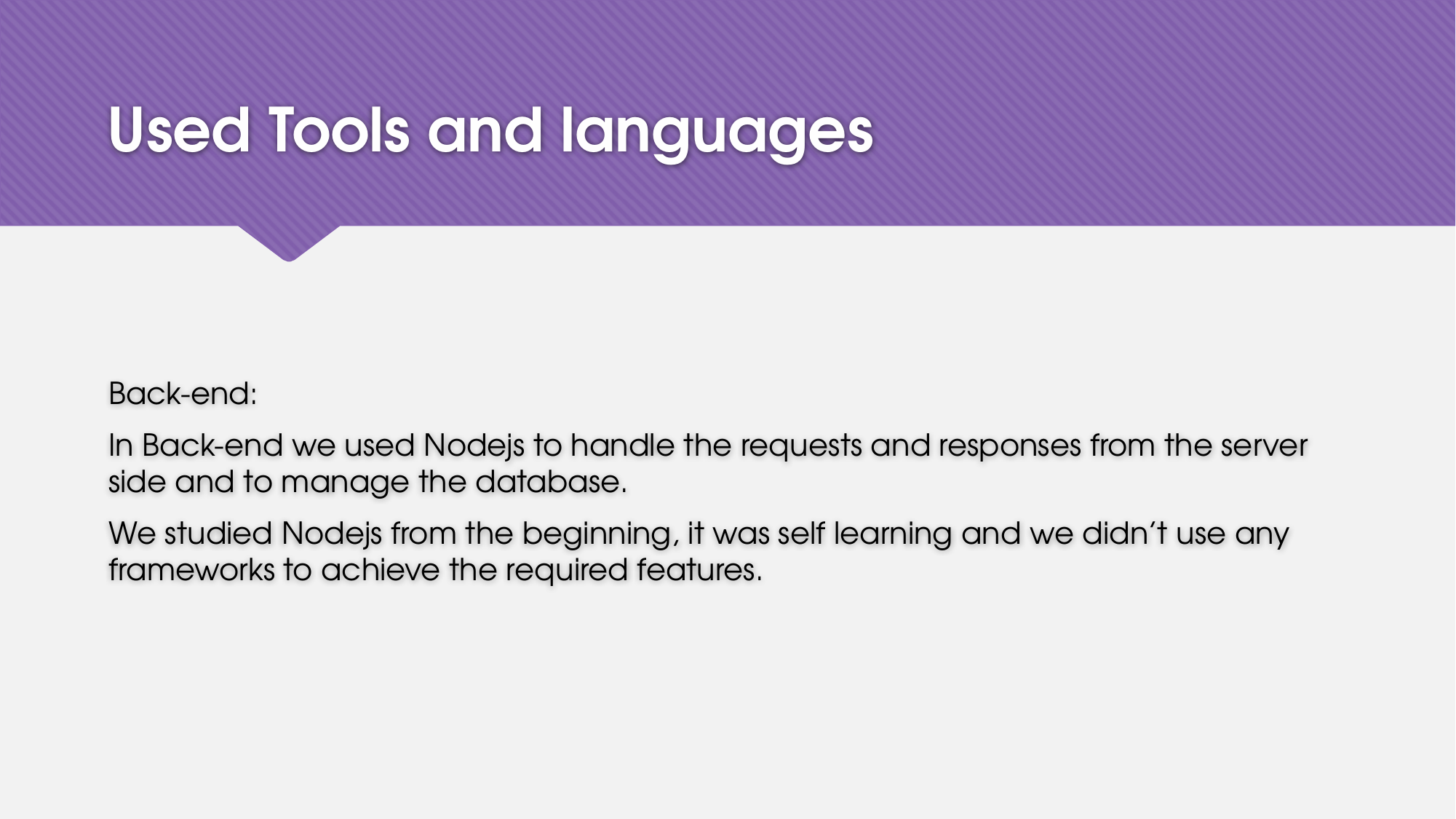

# Used Tools and languages

Back-end:
In Back-end we used Nodejs to handle the requests and responses from the server side and to manage the database.
We studied Nodejs from the beginning, it was self learning and we didn’t use any frameworks to achieve the required features.